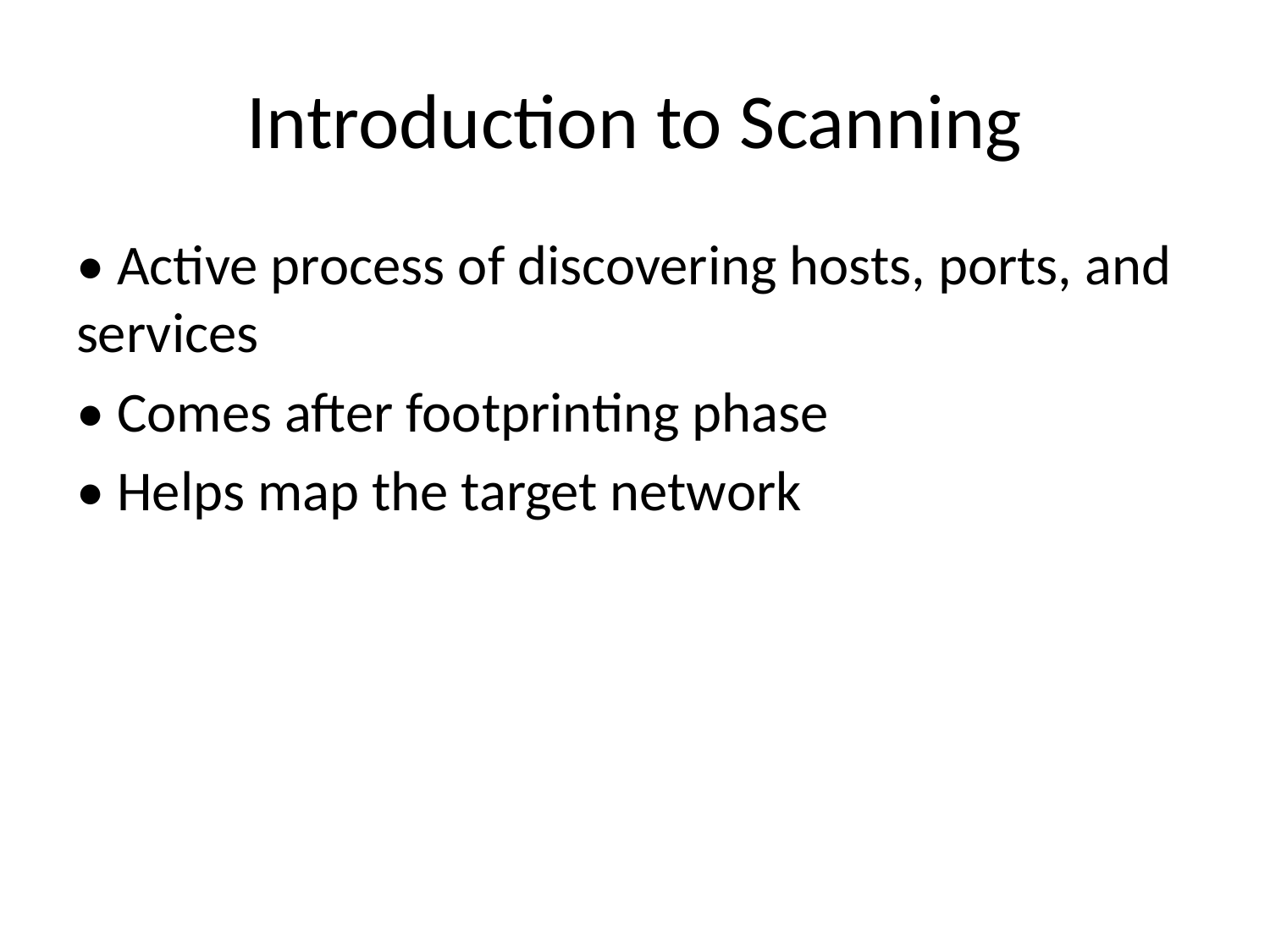

# Introduction to Scanning
• Active process of discovering hosts, ports, and services
• Comes after footprinting phase
• Helps map the target network